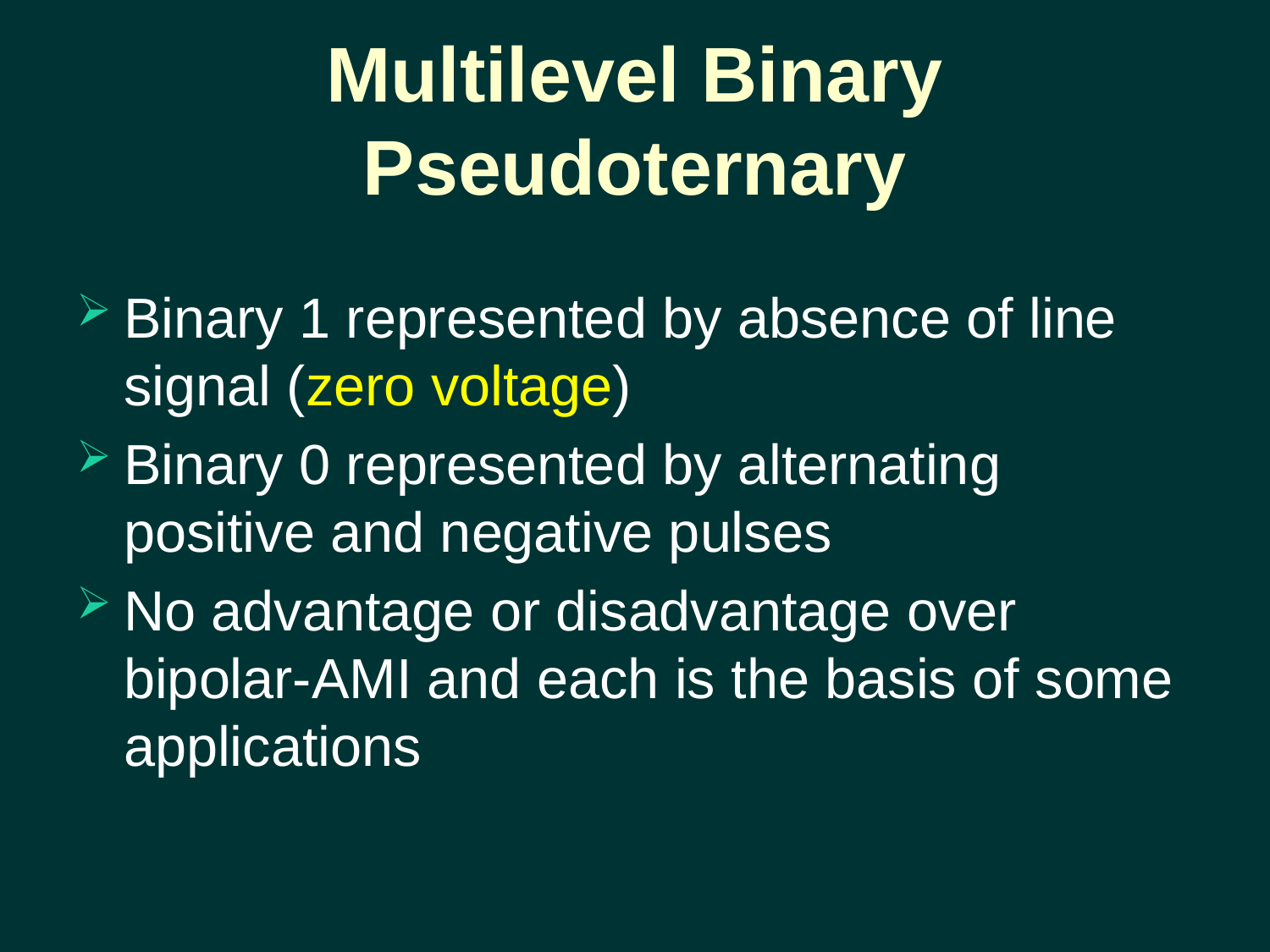

# Multilevel Binary Pseudoternary
Binary 1 represented by absence of line signal (zero voltage)
Binary 0 represented by alternating positive and negative pulses
No advantage or disadvantage over bipolar-AMI and each is the basis of some applications